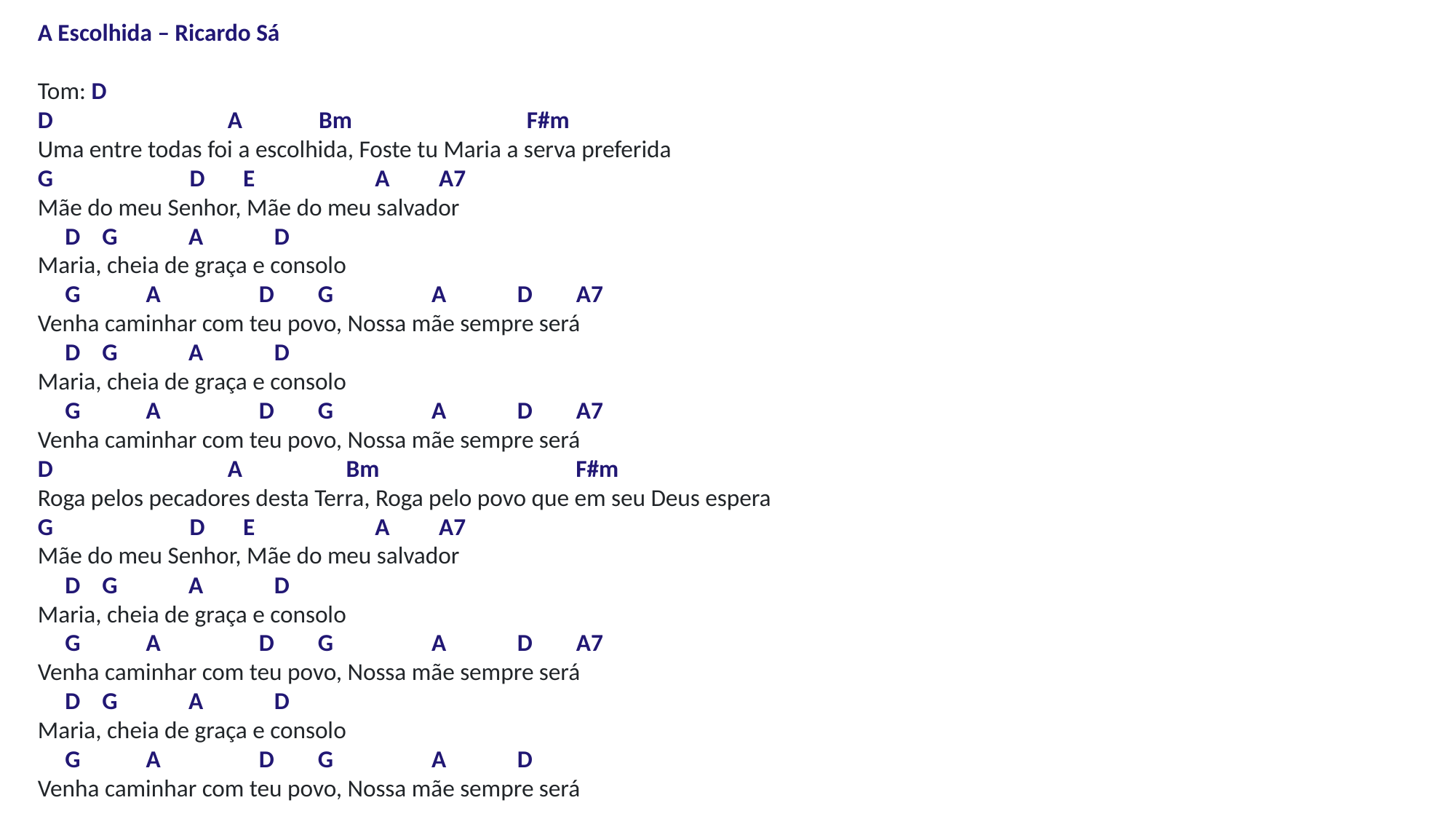

A Escolhida – Ricardo Sá

Tom: D
D                                A              Bm                                F#m
Uma entre todas foi a escolhida, Foste tu Maria a serva preferida
G                         D       E                      A         A7
Mãe do meu Senhor, Mãe do meu salvador
     D    G             A             D
Maria, cheia de graça e consolo
     G            A                  D        G                  A             D        A7
Venha caminhar com teu povo, Nossa mãe sempre será
     D    G             A             D
Maria, cheia de graça e consolo
     G            A                  D        G                  A             D        A7
Venha caminhar com teu povo, Nossa mãe sempre será
D                                A                   Bm                                    F#m
Roga pelos pecadores desta Terra, Roga pelo povo que em seu Deus espera
G                         D       E                      A         A7
Mãe do meu Senhor, Mãe do meu salvador
     D    G             A             D
Maria, cheia de graça e consolo
     G            A                  D        G                  A             D        A7
Venha caminhar com teu povo, Nossa mãe sempre será
     D    G             A             D
Maria, cheia de graça e consolo
     G            A                  D        G                  A             D
Venha caminhar com teu povo, Nossa mãe sempre será